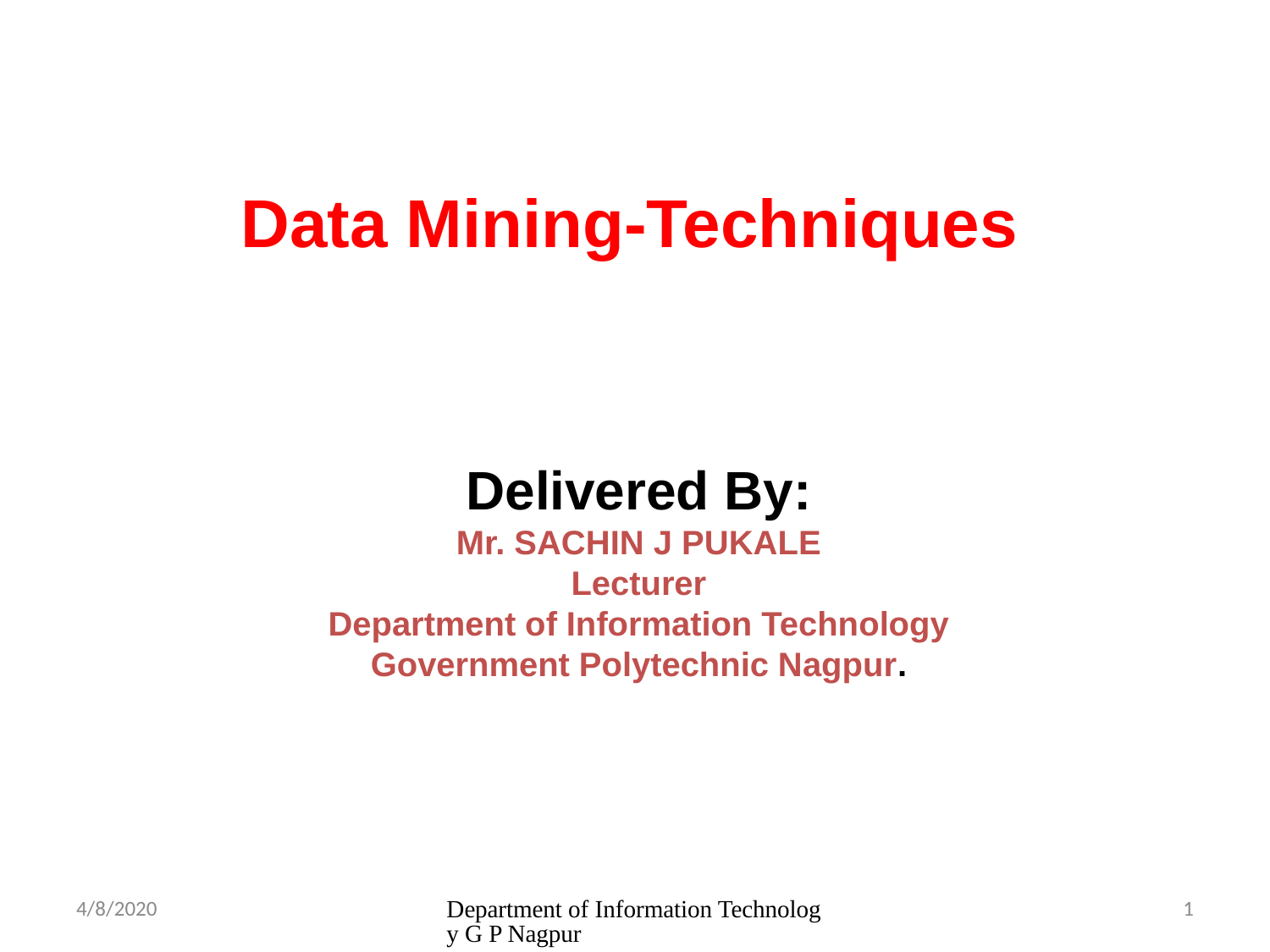

# Data Mining-Techniques Delivered By: Mr. SACHIN J PUKALE Lecturer Department of Information Technology Government Polytechnic Nagpur.
4/8/2020
Department of Information Technology G P Nagpur
1